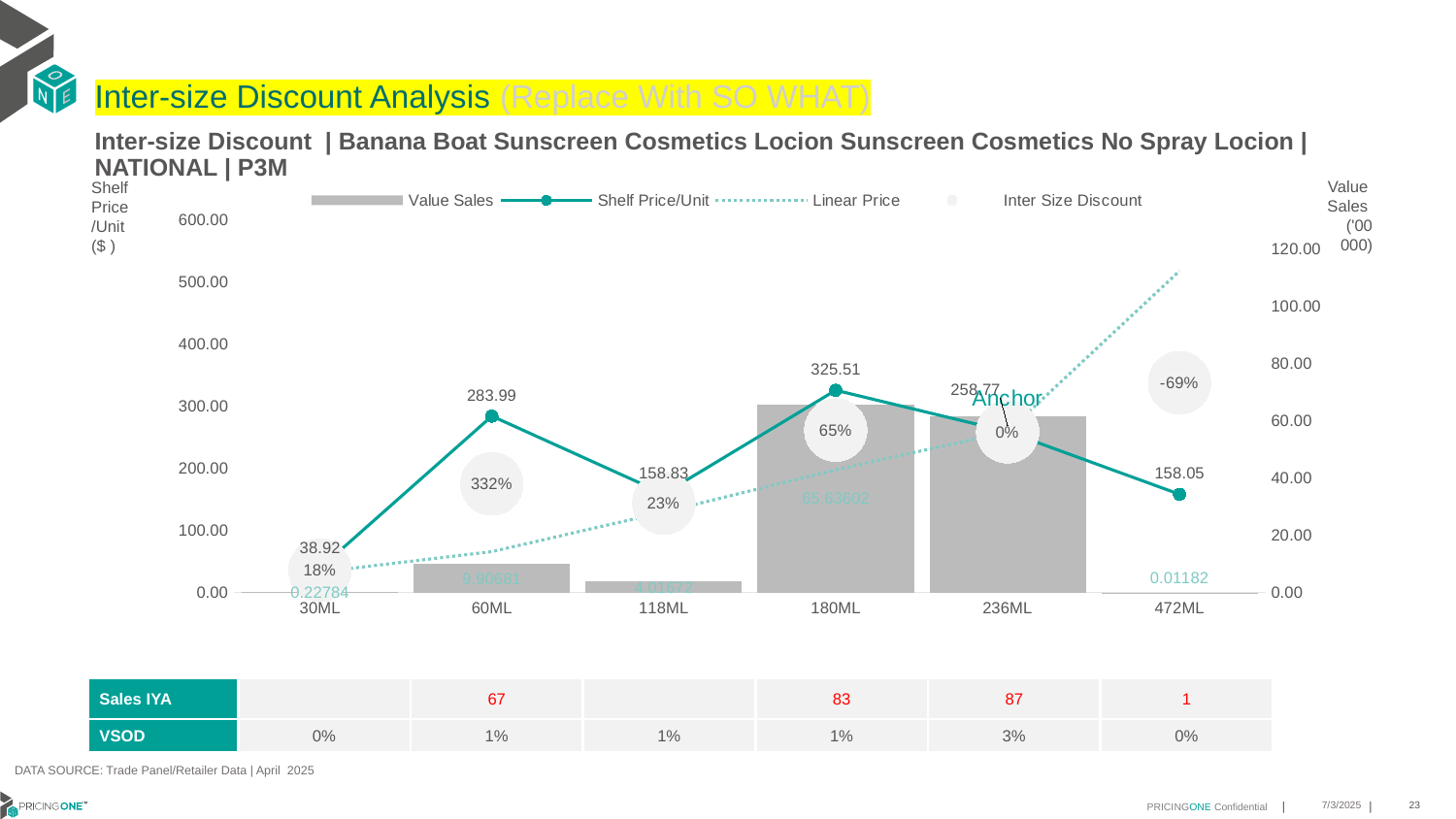

# Inter-size Discount Analysis (Replace With SO WHAT)
Inter-size Discount  | Banana Boat Sunscreen Cosmetics Locion Sunscreen Cosmetics No Spray Locion | NATIONAL | P3M
Shelf
Price
/Unit
($ )

### Chart

| Category | Value Sales | Shelf Price/Unit | Linear Price | Inter Size Discount |
|---|---|---|---|---|
| 30ML | 0.22784 | 38.9188 | 32.89393220338983 | 35.906366101694914 |
| 60ML | 9.90681 | 283.9938 | 65.78786440677966 | 174.89083220338983 |
| 118ML | 4.01672 | 158.8345 | 129.3828 | 144.10865 |
| 180ML | 65.63602 | 325.5122 | 197.36359322033897 | 261.4378966101695 |
| 236ML | 61.35937 | 258.7656 | 258.7656 | 258.7656 |
| 472ML | 0.01182 | 158.0455 | 517.5312 | 337.78835000000004 |
Value
Sales
('00 000)
| Sales IYA |  | 67 |  | 83 | 87 | 1 |
| --- | --- | --- | --- | --- | --- | --- |
| VSOD | 0% | 1% | 1% | 1% | 3% | 0% |
DATA SOURCE: Trade Panel/Retailer Data | April  2025

7/3/2025
23